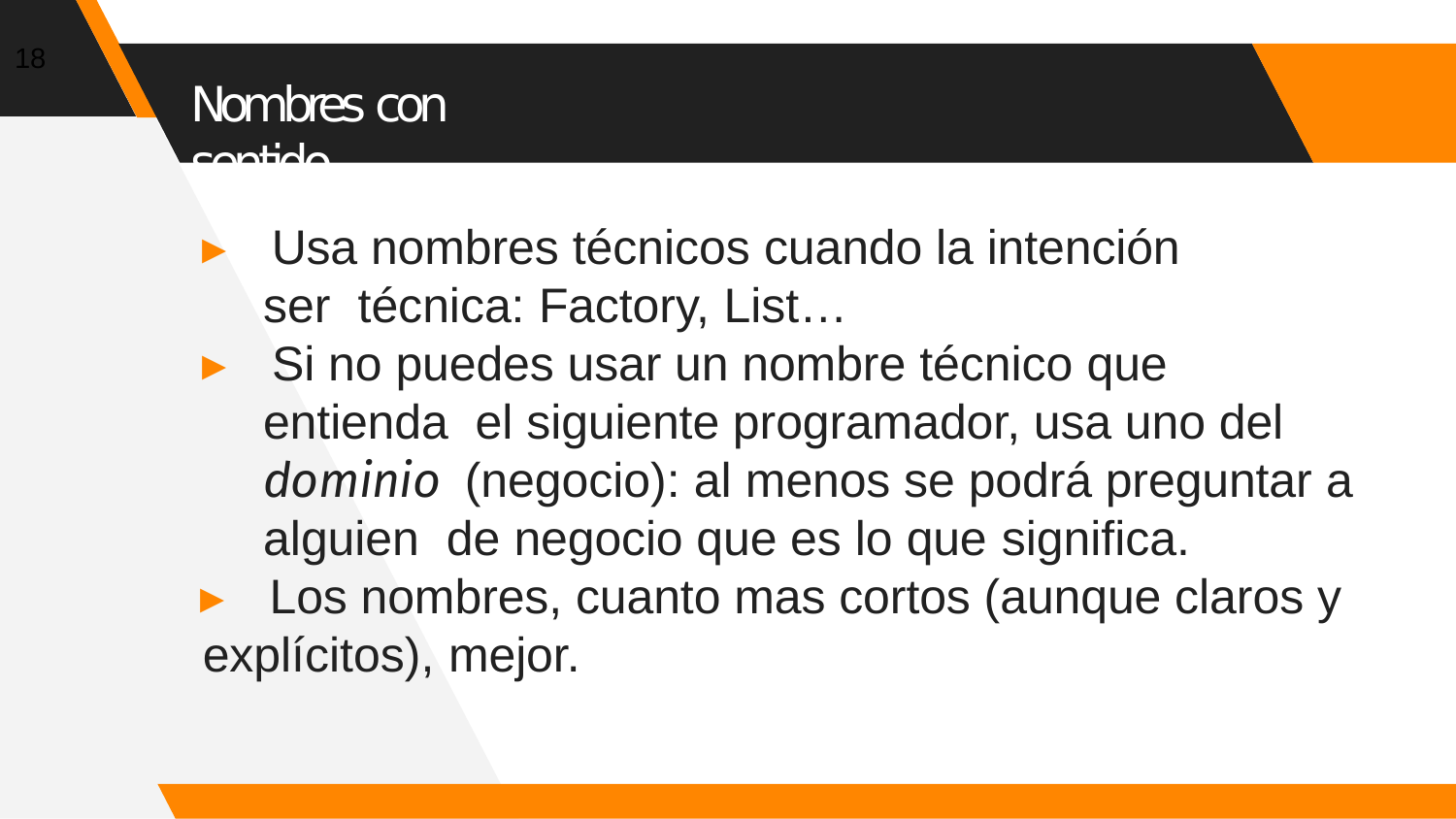

18
# Nombres con sentido
▸ Usa nombres técnicos cuando la intención ser  técnica: Factory, List…
▸ Si no puedes usar un nombre técnico que entienda  el siguiente programador, usa uno del dominio  (negocio): al menos se podrá preguntar a alguien  de negocio que es lo que significa.
▸ Los nombres, cuanto mas cortos (aunque claros y
explícitos), mejor.